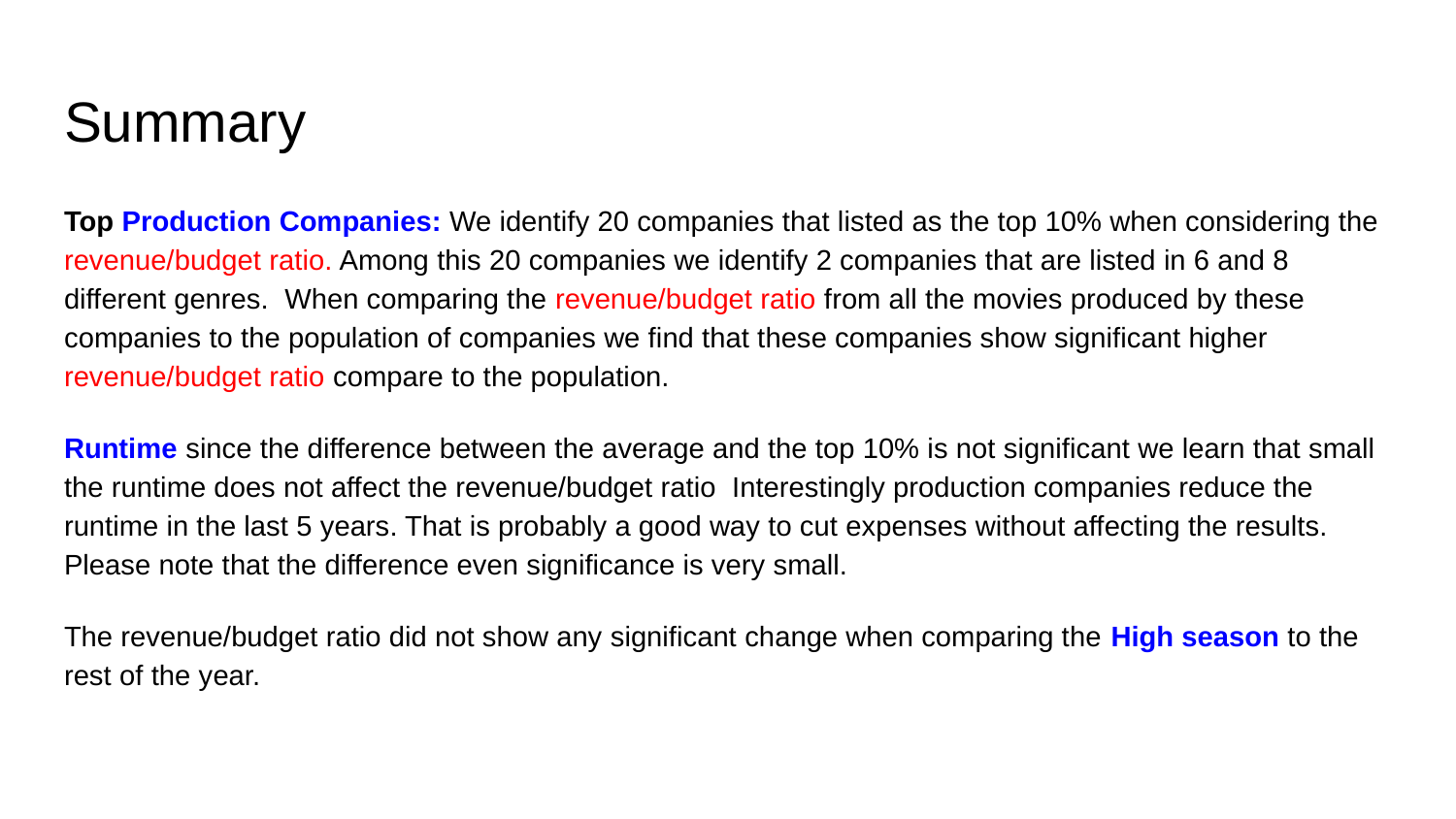

# Summary
Top Production Companies: We identify 20 companies that listed as the top 10% when considering the revenue/budget ratio. Among this 20 companies we identify 2 companies that are listed in 6 and 8 different genres.  When comparing the revenue/budget ratio from all the movies produced by these companies to the population of companies we find that these companies show significant higher revenue/budget ratio compare to the population.
Runtime since the difference between the average and the top 10% is not significant we learn that small the runtime does not affect the revenue/budget ratio  Interestingly production companies reduce the runtime in the last 5 years. That is probably a good way to cut expenses without affecting the results. Please note that the difference even significance is very small.
The revenue/budget ratio did not show any significant change when comparing the High season to the rest of the year.